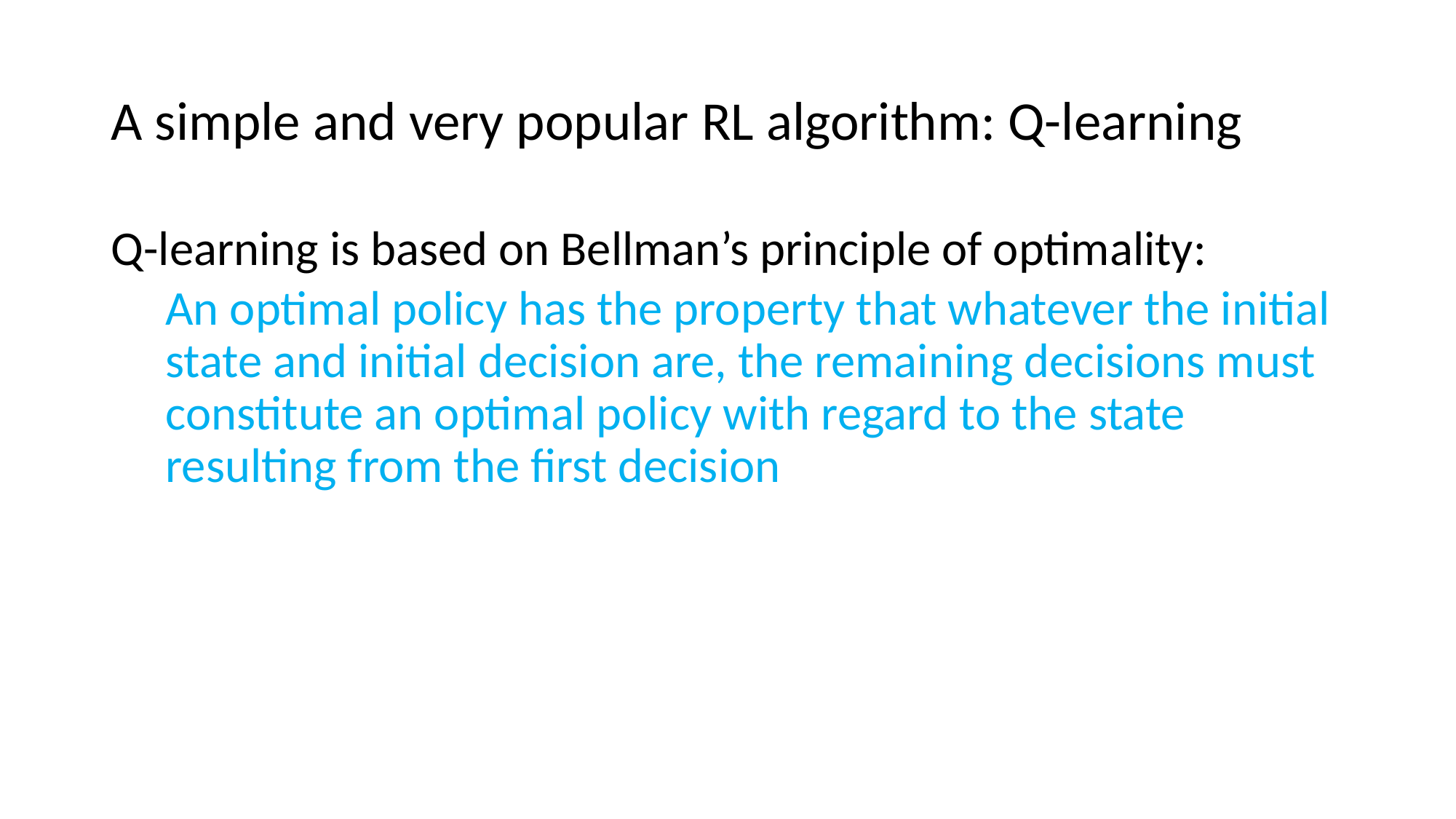

# A simple and very popular RL algorithm: Q-learning
Q-learning is based on Bellman’s principle of optimality:
An optimal policy has the property that whatever the initial state and initial decision are, the remaining decisions must constitute an optimal policy with regard to the state resulting from the first decision